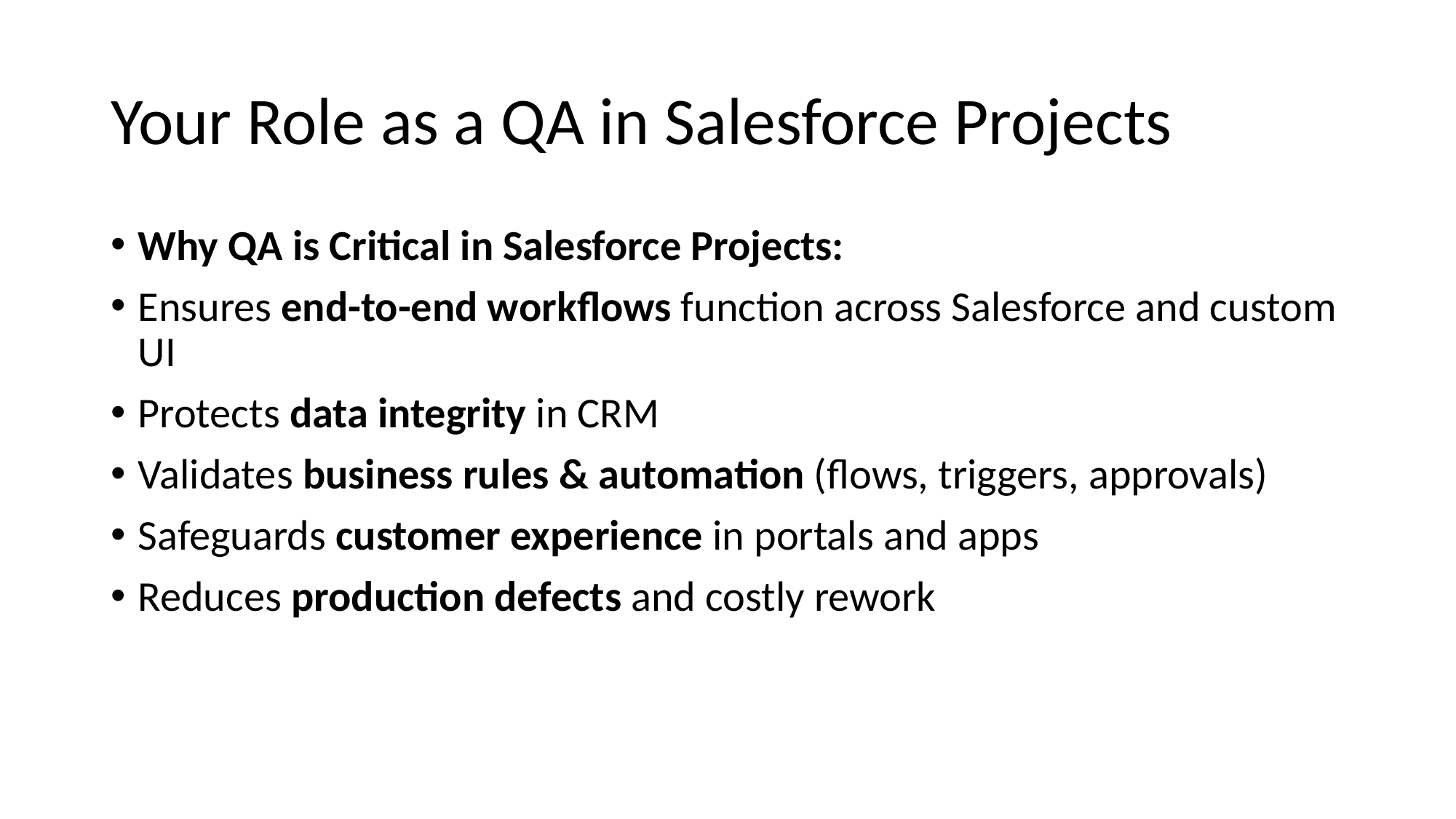

# Your Role as a QA in Salesforce Projects
Why QA is Critical in Salesforce Projects:
Ensures end-to-end workflows function across Salesforce and custom UI
Protects data integrity in CRM
Validates business rules & automation (flows, triggers, approvals)
Safeguards customer experience in portals and apps
Reduces production defects and costly rework